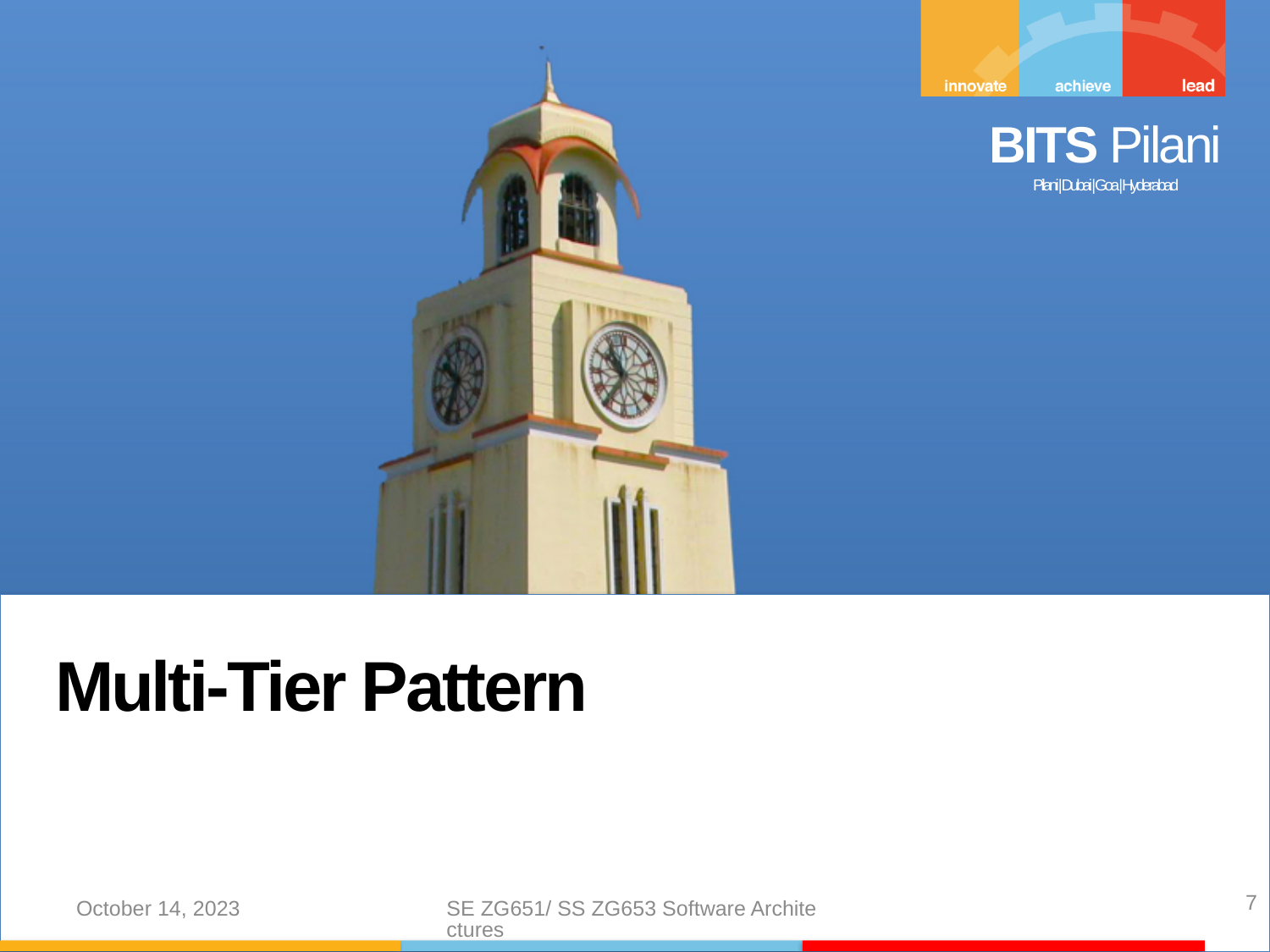

Multi-Tier Pattern
7
October 14, 2023
SE ZG651/ SS ZG653 Software Architectures